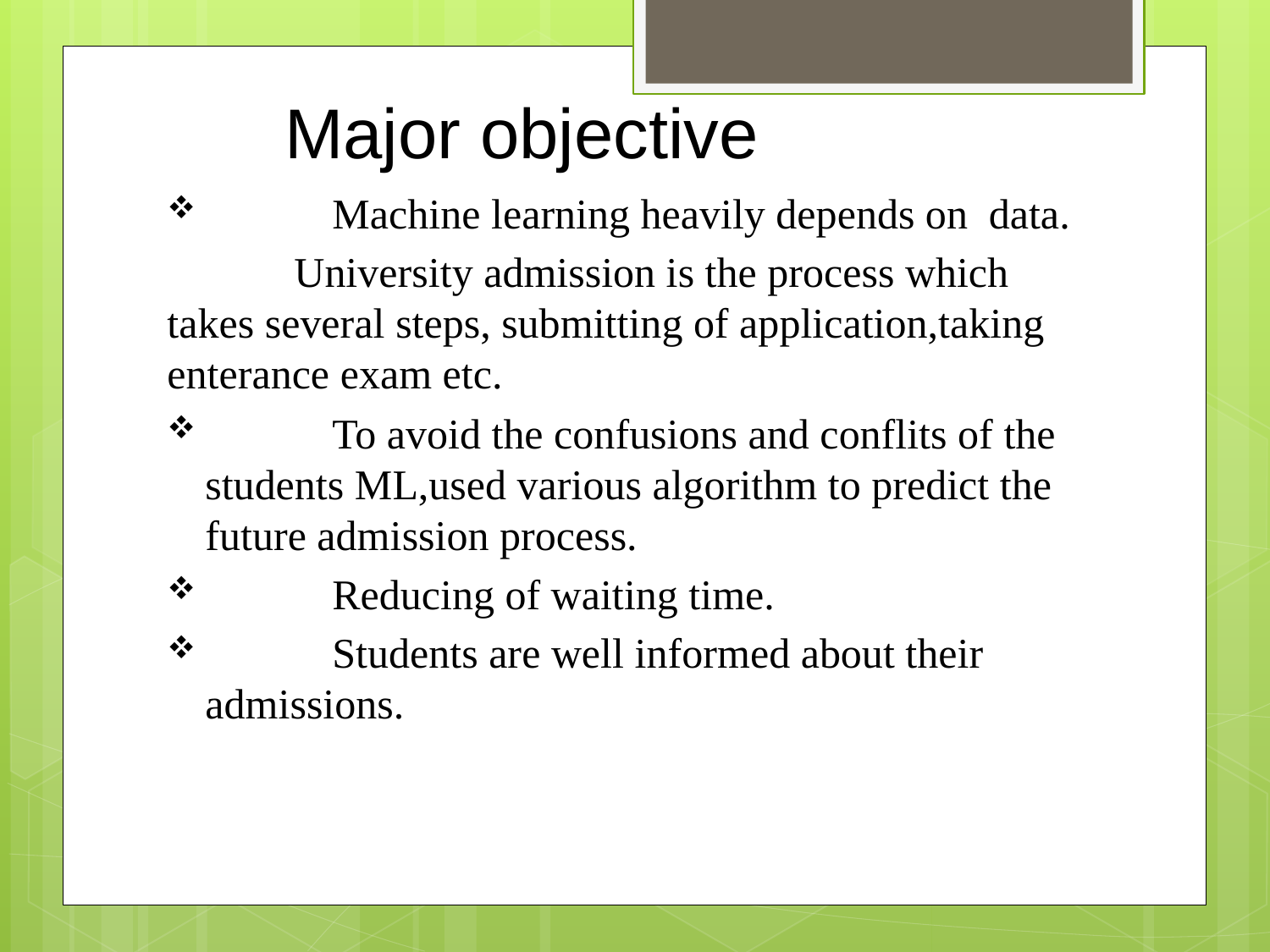

# Major objective
	Machine learning heavily depends on  data.
	University admission is the process which takes several steps, submitting of application,taking enterance exam etc.
	To avoid the confusions and conflits of the students ML,used various algorithm to predict the future admission process.
	Reducing of waiting time.
	Students are well informed about their admissions.